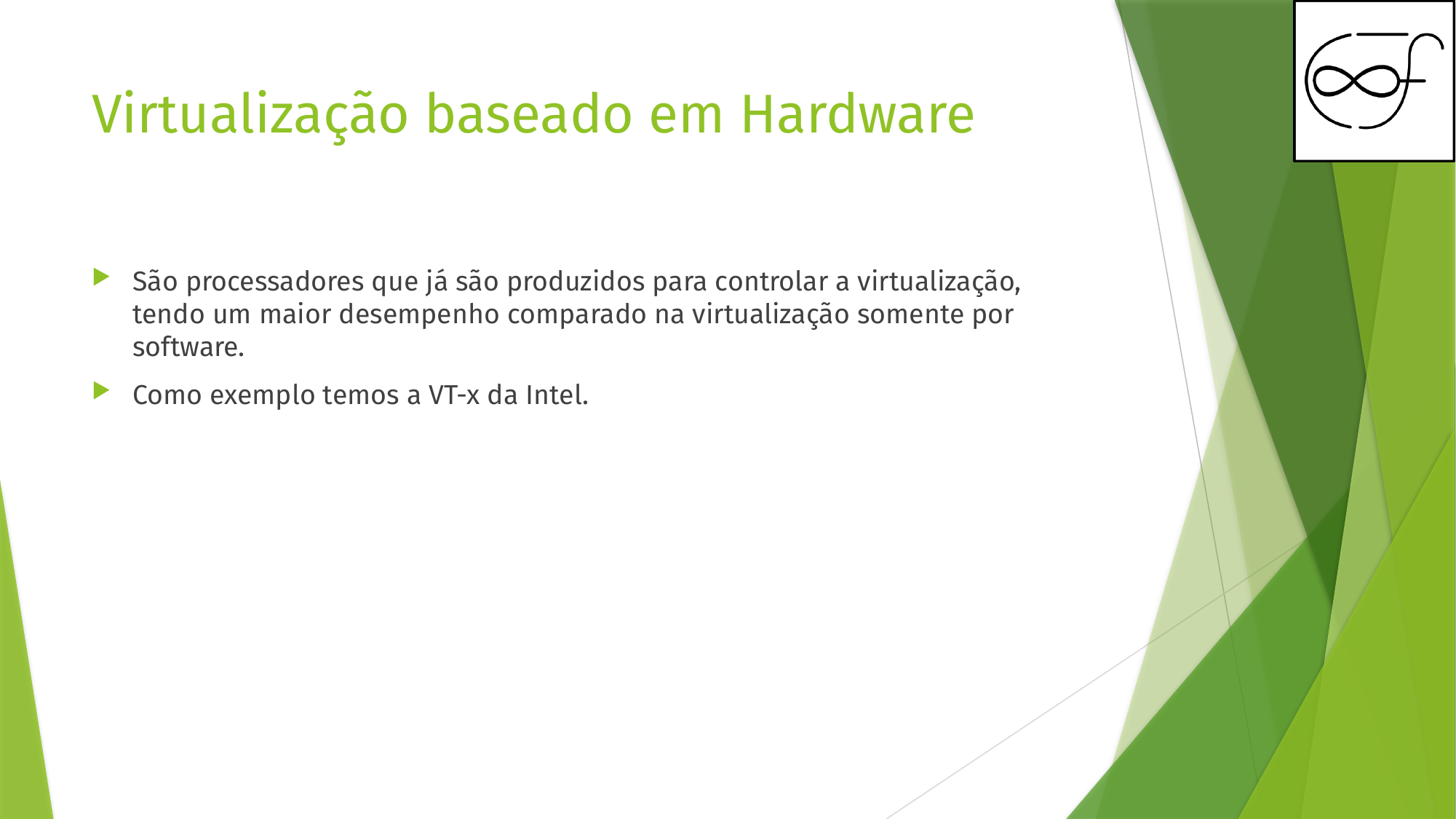

# Virtualização baseado em Hardware
São processadores que já são produzidos para controlar a virtualização, tendo um maior desempenho comparado na virtualização somente por software.
Como exemplo temos a VT-x da Intel.